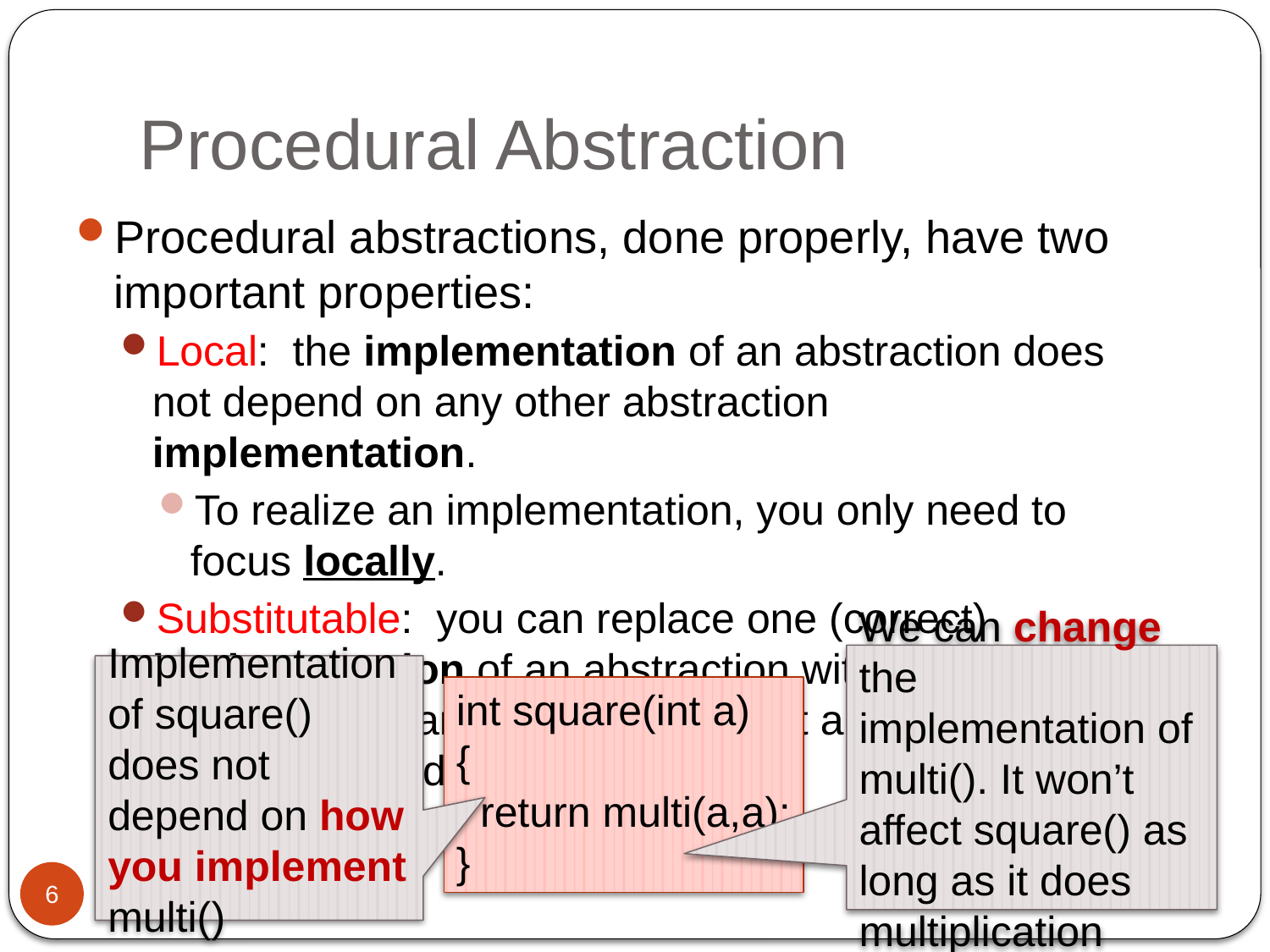

# Procedural Abstraction
Procedural abstractions, done properly, have two important properties:
Local:  the implementation of an abstraction does not depend on any other abstraction implementation.
To realize an implementation, you only need to focus locally.
Substitutable:  you can replace one (correct) implementation of an abstraction with another (correct) one, and no callers of that abstraction will need to be modified.

We can change the implementation of multi(). It won’t affect square() as long as it does multiplication
Implementation of square() does not depend on how you implement multi()
int square(int a)
{
  return multi(a,a);
}
6